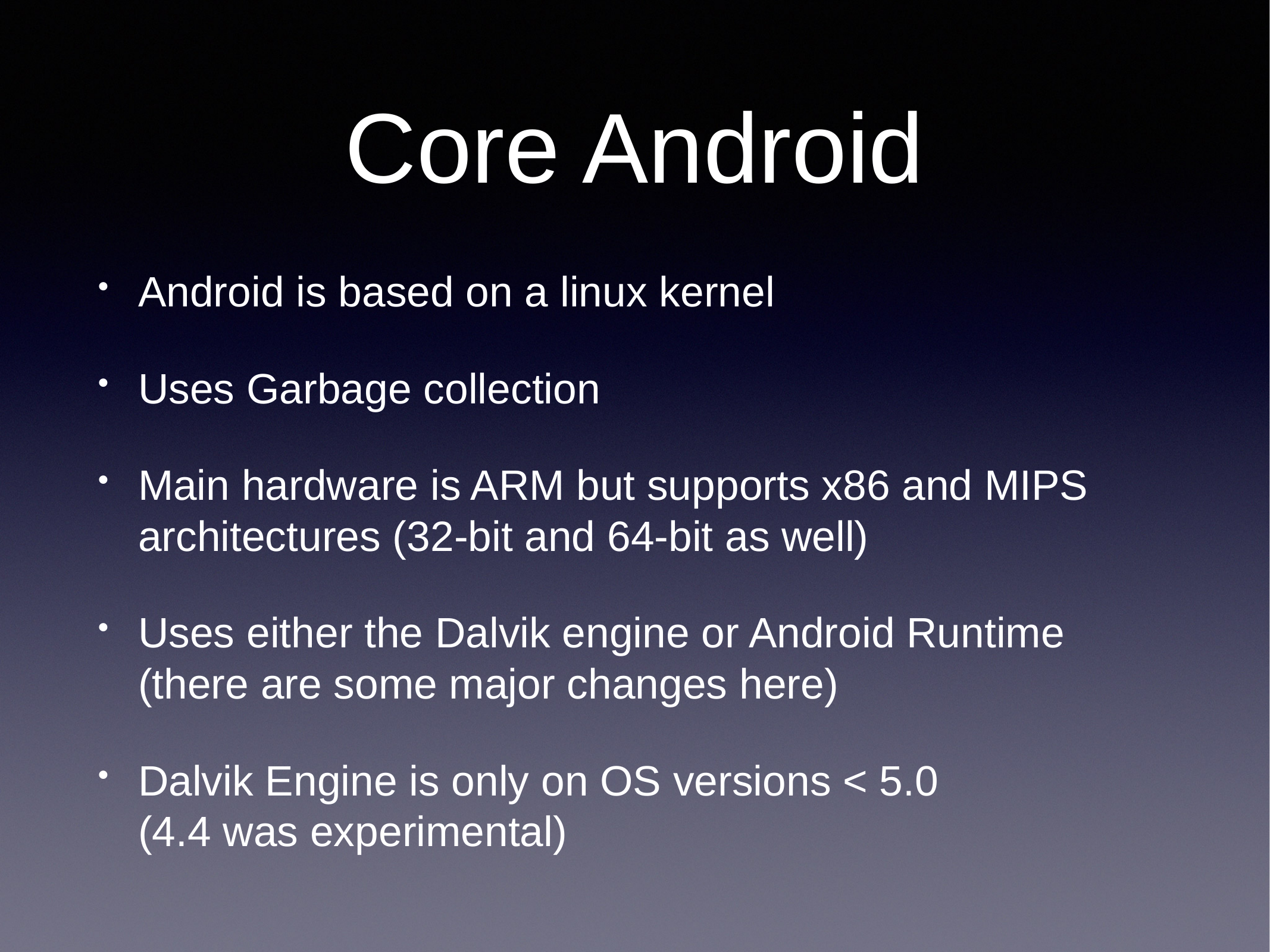

# Core Android
Android is based on a linux kernel
Uses Garbage collection
Main hardware is ARM but supports x86 and MIPS architectures (32-bit and 64-bit as well)
Uses either the Dalvik engine or Android Runtime (there are some major changes here)
Dalvik Engine is only on OS versions < 5.0
(4.4 was experimental)